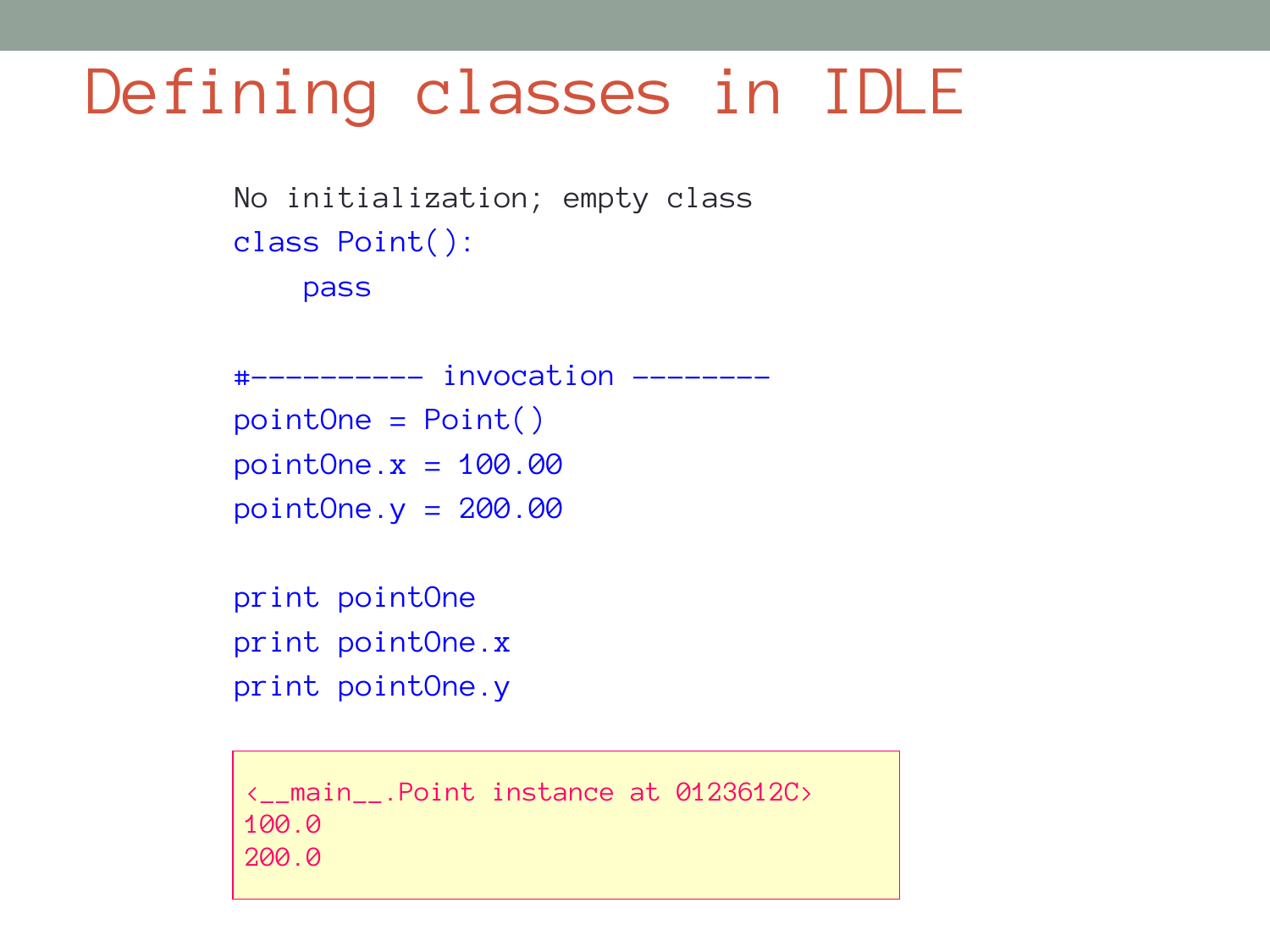

Defining classes in IDLE
No initialization; empty class
class Point():
    pass

#---------- invocation --------
pointOne = Point()
pointOne.x = 100.00
pointOne.y = 200.00

print pointOne
print pointOne.x
print pointOne.y
<__main__.Point instance at 0123612C>
100.0
200.0